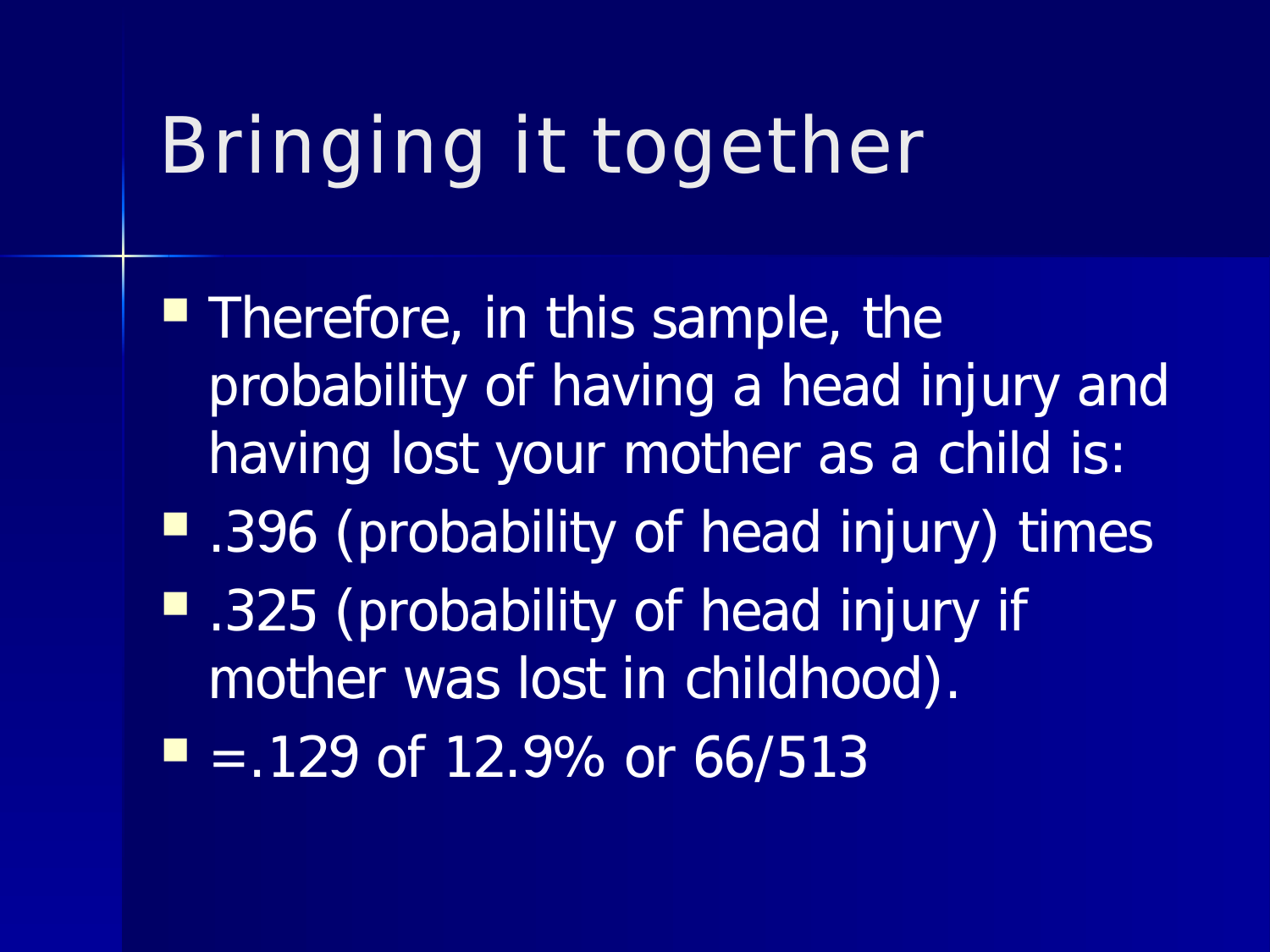

# Bringing it together
Therefore, in this sample, the probability of having a head injury and having lost your mother as a child is:
.396 (probability of head injury) times
.325 (probability of head injury if mother was lost in childhood).
=.129 of 12.9% or 66/513